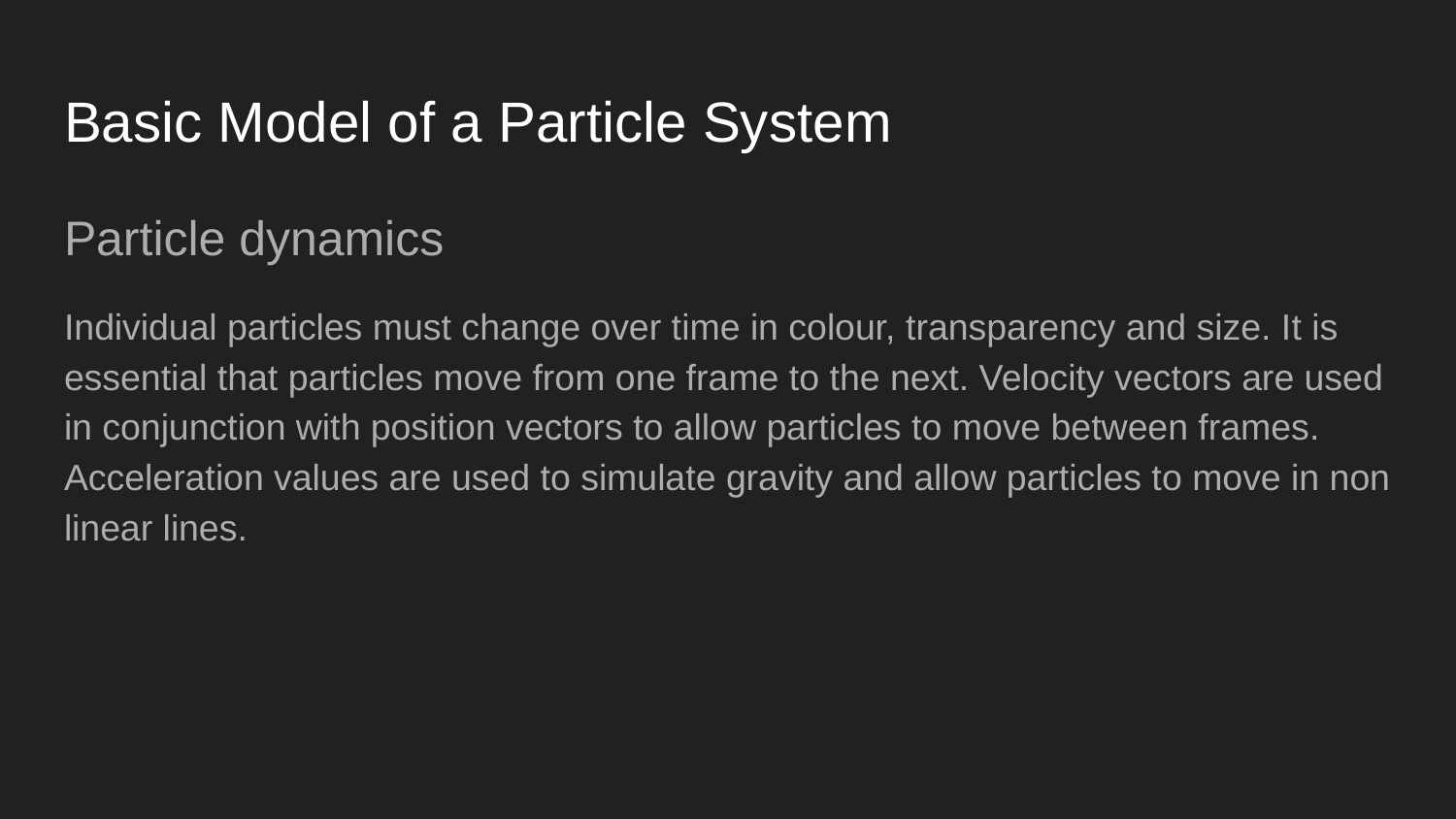

# Basic Model of a Particle System
Particle dynamics
Individual particles must change over time in colour, transparency and size. It is essential that particles move from one frame to the next. Velocity vectors are used in conjunction with position vectors to allow particles to move between frames. Acceleration values are used to simulate gravity and allow particles to move in non linear lines.